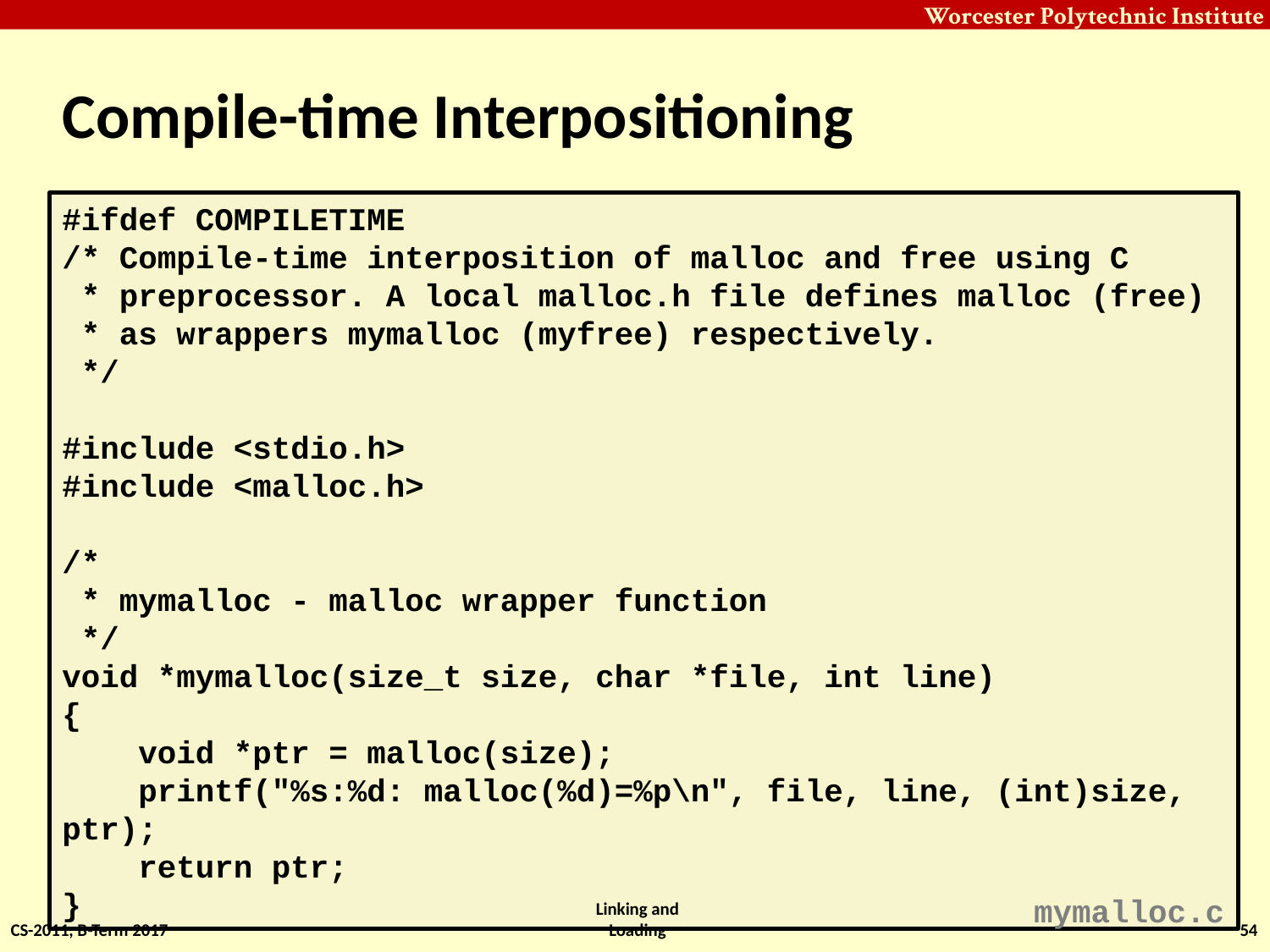

# Compile-time Interpositioning
#ifdef COMPILETIME
/* Compile-time interposition of malloc and free using C
 * preprocessor. A local malloc.h file defines malloc (free)
 * as wrappers mymalloc (myfree) respectively.
 */

#include <stdio.h>
#include <malloc.h>

/*
 * mymalloc - malloc wrapper function
 */
void *mymalloc(size_t size, char *file, int line)
{
    void *ptr = malloc(size);
    printf("%s:%d: malloc(%d)=%p\n", file, line, (int)size, ptr);
    return ptr;
}
mymalloc.c
CS-2011, B-Term 2017
Linking and Loading
54